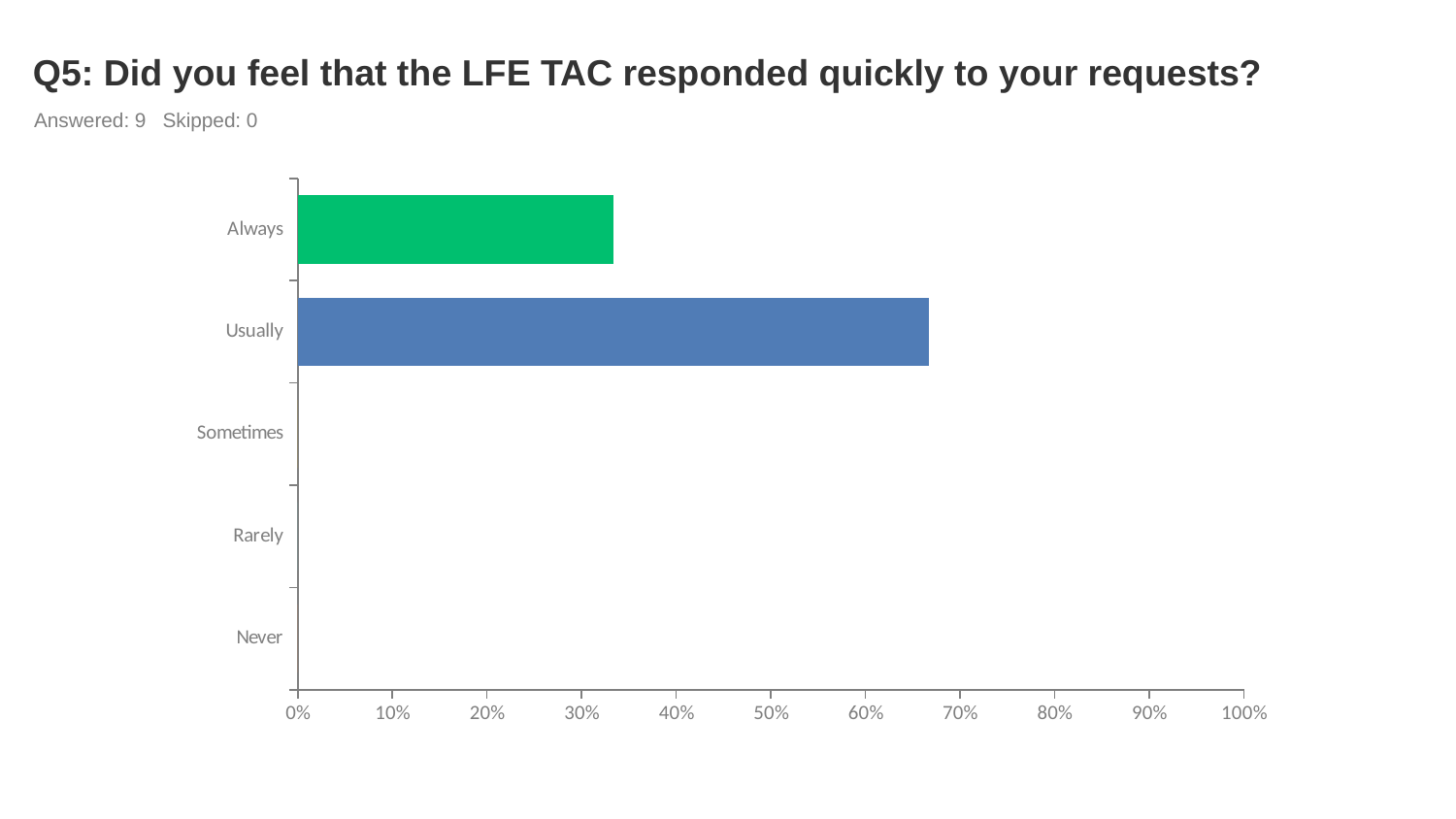

# Q5: Did you feel that the LFE TAC responded quickly to your requests?
Answered: 9   Skipped: 0

### Chart

| Category |   |
|---|---|
| Always | 0.3333 |
| Usually | 0.6667 |
| Sometimes | 0.0 |
| Rarely | 0.0 |
| Never | 0.0 |